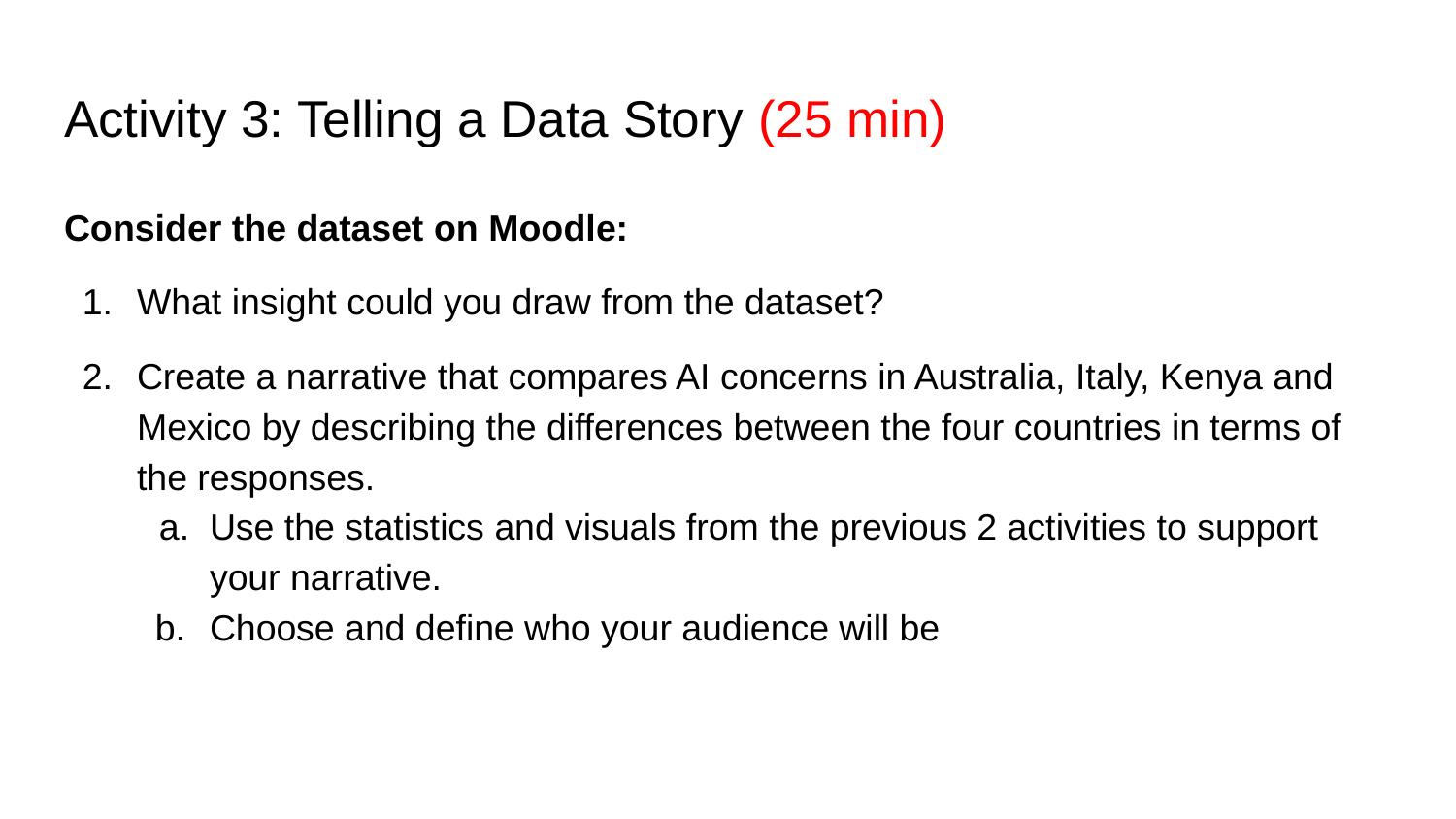

# Activity 3: Telling a Data Story (25 min)
Consider the dataset on Moodle:
What insight could you draw from the dataset?
Create a narrative that compares AI concerns in Australia, Italy, Kenya and Mexico by describing the differences between the four countries in terms of the responses.
Use the statistics and visuals from the previous 2 activities to support your narrative.
Choose and define who your audience will be